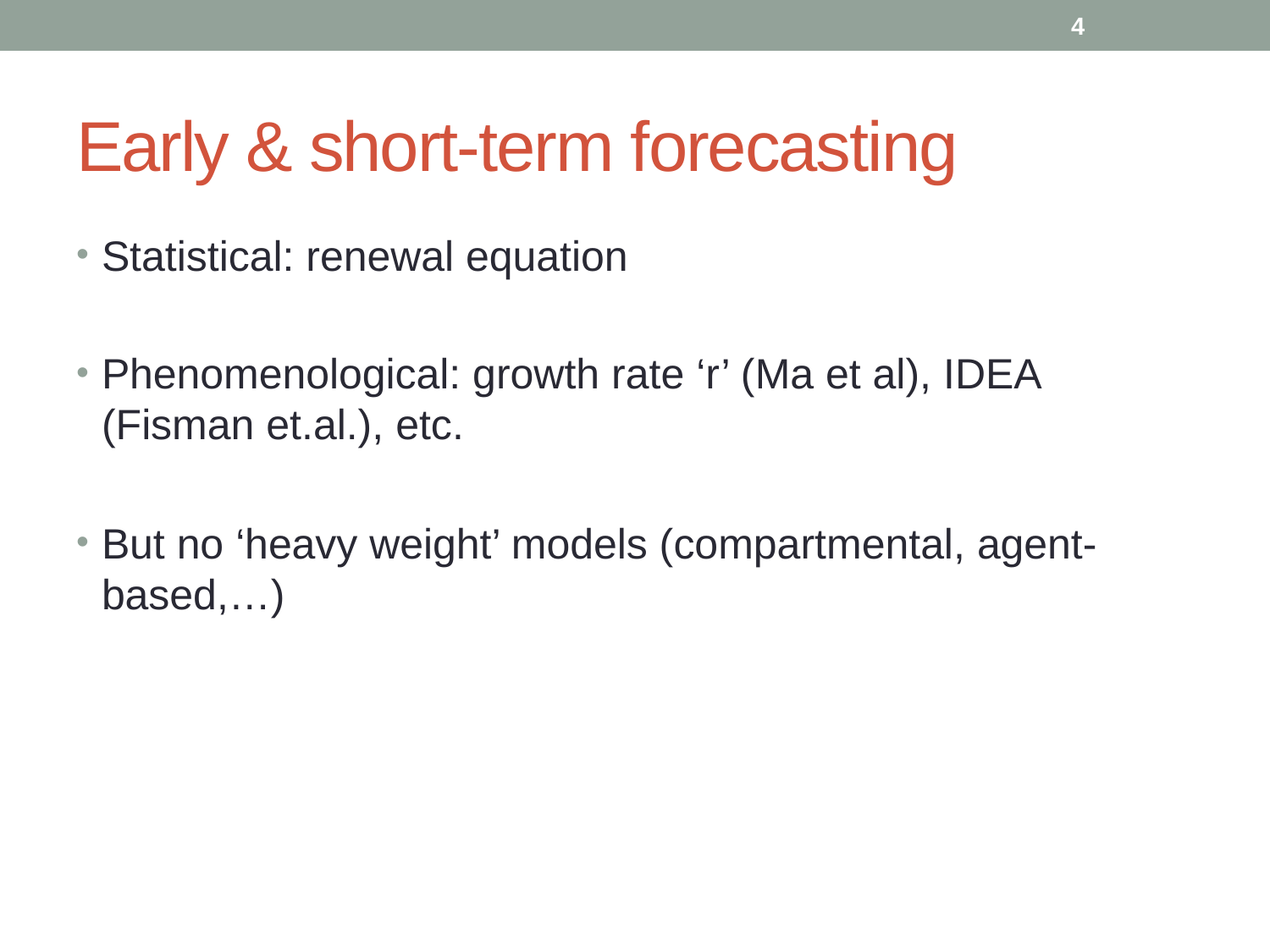

4
# Early & short-term forecasting
Statistical: renewal equation

Phenomenological: growth rate ‘r’ (Ma et al), IDEA (Fisman et.al.), etc.

But no ‘heavy weight’ models (compartmental, agent-based,…)